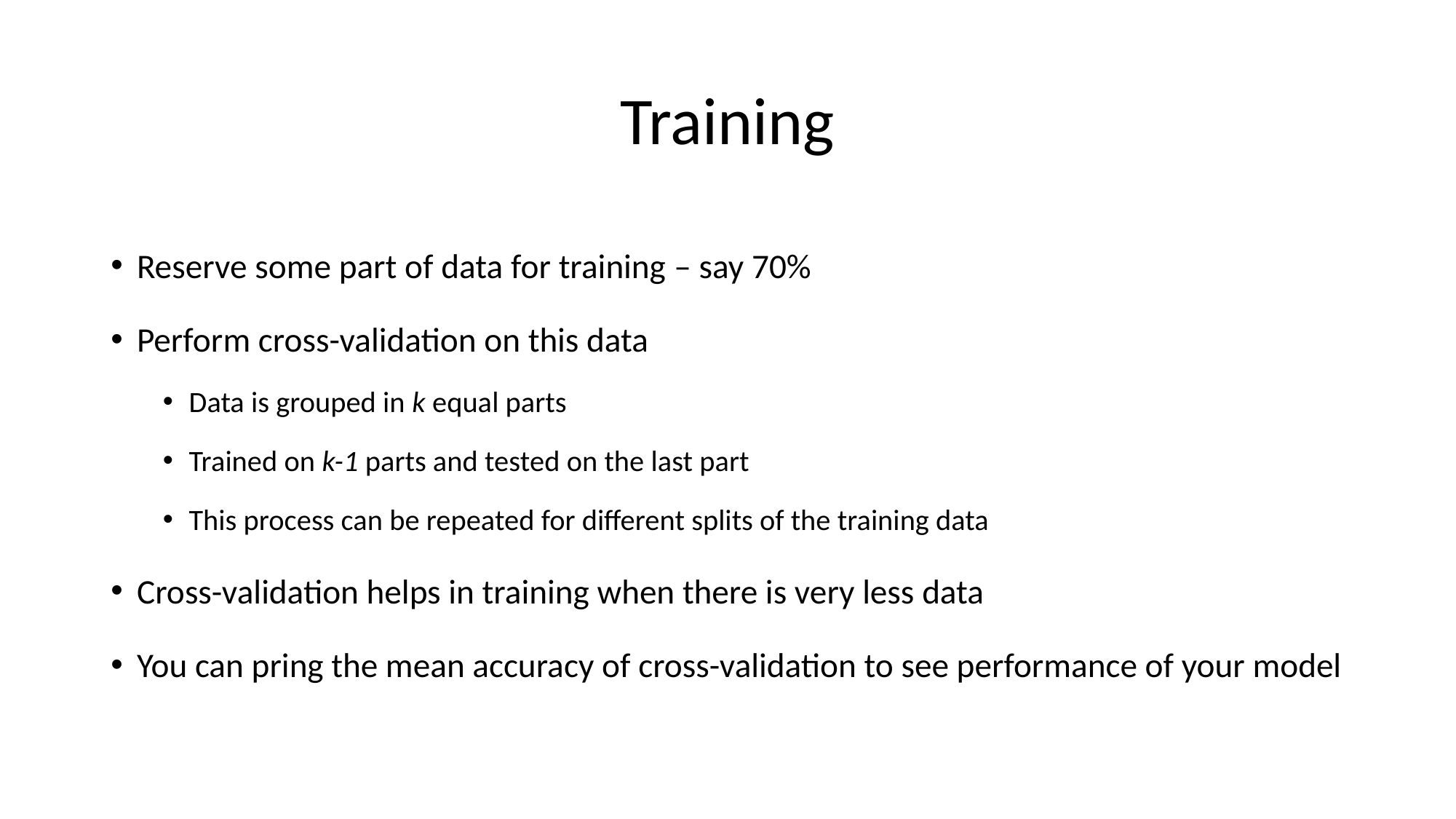

# Training
Reserve some part of data for training – say 70%
Perform cross-validation on this data
Data is grouped in k equal parts
Trained on k-1 parts and tested on the last part
This process can be repeated for different splits of the training data
Cross-validation helps in training when there is very less data
You can pring the mean accuracy of cross-validation to see performance of your model